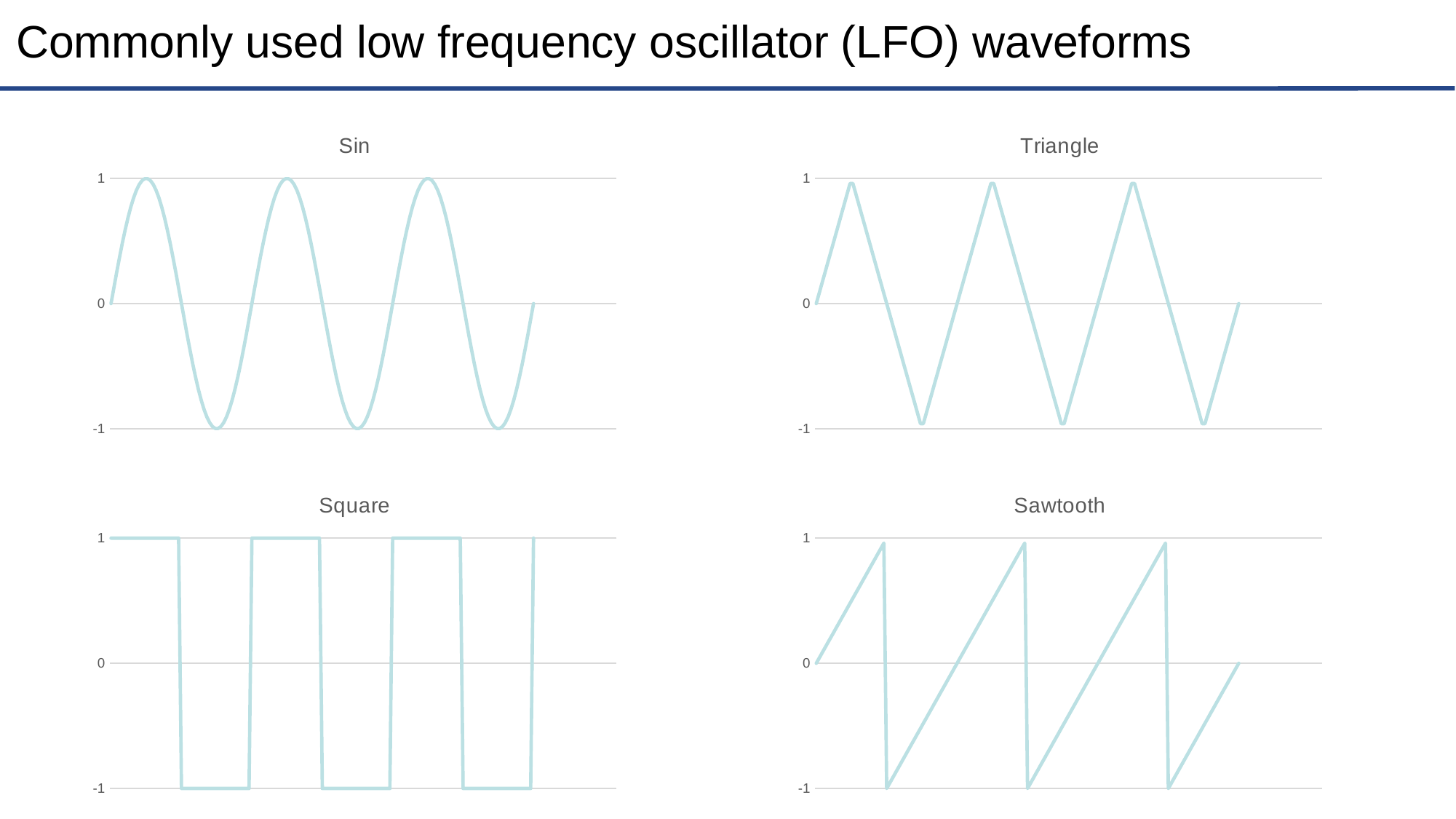

# Commonly used low frequency oscillator (LFO) waveforms

### Chart:

| Category | Sin |
|---|---|
| 0 | 0.0 |
| 0.02 | 0.12533323356430426 |
| 0.04 | 0.2486898871648548 |
| 0.06 | 0.3681245526846779 |
| 0.08 | 0.4817536741017153 |
| 0.1 | 0.5877852522924731 |
| 0.12 | 0.6845471059286886 |
| 0.14000000000000001 | 0.7705132427757893 |
| 0.16 | 0.8443279255020151 |
| 0.18 | 0.9048270524660196 |
| 0.2 | 0.9510565162951535 |
| 0.22 | 0.9822872507286886 |
| 0.24 | 0.9980267284282716 |
| 0.26 | 0.9980267284282716 |
| 0.28000000000000003 | 0.9822872507286886 |
| 0.3 | 0.9510565162951536 |
| 0.32 | 0.9048270524660195 |
| 0.34 | 0.844327925502015 |
| 0.36 | 0.7705132427757893 |
| 0.38 | 0.6845471059286888 |
| 0.4 | 0.5877852522924732 |
| 0.42 | 0.4817536741017156 |
| 0.44 | 0.36812455268467814 |
| 0.46 | 0.24868988716485482 |
| 0.48 | 0.12533323356430454 |
| 0.5 | 1.22514845490862e-16 |
| 0.52 | -0.12533323356430429 |
| 0.54 | -0.24868988716485502 |
| 0.56000000000000005 | -0.3681245526846783 |
| 0.57999999999999996 | -0.481753674101715 |
| 0.6 | -0.587785252292473 |
| 0.62 | -0.6845471059286887 |
| 0.64 | -0.7705132427757894 |
| 0.66 | -0.8443279255020153 |
| 0.68 | -0.9048270524660198 |
| 0.70000000000000007 | -0.9510565162951535 |
| 0.72 | -0.9822872507286887 |
| 0.74 | -0.9980267284282716 |
| 0.76 | -0.9980267284282716 |
| 0.78 | -0.9822872507286887 |
| 0.8 | -0.9510565162951536 |
| 0.82000000000000006 | -0.9048270524660196 |
| 0.84 | -0.8443279255020155 |
| 0.86 | -0.7705132427757896 |
| 0.88 | -0.684547105928689 |
| 0.9 | -0.5877852522924734 |
| 0.92 | -0.4817536741017153 |
| 0.94000000000000006 | -0.36812455268467786 |
| 0.96 | -0.24868988716485535 |
| 0.98 | -0.12533323356430465 |
| 1 | 0.0 |
| 1.02 | 0.12533323356430437 |
| 1.04 | 0.24868988716485502 |
| 1.06 | 0.36812455268467825 |
| 1.08 | 0.4817536741017157 |
| 1.1000000000000001 | 0.5877852522924736 |
| 1.1200000000000001 | 0.6845471059286891 |
| 1.1400000000000001 | 0.7705132427757897 |
| 1.1599999999999999 | 0.8443279255020147 |
| 1.18 | 0.9048270524660194 |
| 1.2 | 0.9510565162951535 |
| 1.22 | 0.9822872507286886 |
| 1.24 | 0.9980267284282716 |
| 1.26 | 0.9980267284282716 |
| 1.28 | 0.9822872507286886 |
| 1.3 | 0.9510565162951535 |
| 1.32 | 0.9048270524660195 |
| 1.34 | 0.844327925502015 |
| 1.36 | 0.7705132427757889 |
| 1.3800000000000001 | 0.6845471059286882 |
| 1.4000000000000001 | 0.5877852522924725 |
| 1.42 | 0.4817536741017156 |
| 1.44 | 0.36812455268467853 |
| 1.46 | 0.24868988716485524 |
| 1.48 | 0.12533323356430454 |
| 1.5 | 1.22514845490862e-16 |
| 1.52 | -0.12533323356430429 |
| 1.54 | -0.24868988716485502 |
| 1.56 | -0.3681245526846783 |
| 1.58 | -0.4817536741017154 |
| 1.6 | -0.5877852522924734 |
| 1.62 | -0.6845471059286891 |
| 1.6400000000000001 | -0.7705132427757894 |
| 1.6600000000000001 | -0.8443279255020153 |
| 1.68 | -0.9048270524660194 |
| 1.7 | -0.9510565162951535 |
| 1.72 | -0.9822872507286887 |
| 1.74 | -0.9980267284282716 |
| 1.76 | -0.9980267284282716 |
| 1.78 | -0.9822872507286887 |
| 1.8 | -0.9510565162951536 |
| 1.82 | -0.9048270524660196 |
| 1.84 | -0.844327925502015 |
| 1.86 | -0.770513242775789 |
| 1.8800000000000001 | -0.6845471059286883 |
| 1.9000000000000001 | -0.5877852522924726 |
| 1.92 | -0.4817536741017161 |
| 1.94 | -0.3681245526846787 |
| 1.96 | -0.24868988716485535 |
| 1.98 | -0.12533323356430465 |
| 2 | 0.0 |
| 2.02 | 0.12533323356430437 |
| 2.04 | 0.24868988716485502 |
| 2.06 | 0.36812455268467825 |
| 2.08 | 0.4817536741017157 |
| 2.1 | 0.5877852522924736 |
| 2.12 | 0.6845471059286891 |
| 2.14 | 0.7705132427757897 |
| 2.16 | 0.8443279255020156 |
| 2.1800000000000002 | 0.9048270524660199 |
| 2.2000000000000002 | 0.9510565162951539 |
| 2.2200000000000002 | 0.9822872507286889 |
| 2.2400000000000002 | 0.9980267284282717 |
| 2.2600000000000002 | 0.9980267284282714 |
| 2.2800000000000002 | 0.9822872507286884 |
| 2.3000000000000003 | 0.9510565162951531 |
| 2.3199999999999998 | 0.90482705246602 |
| 2.34 | 0.8443279255020156 |
| 2.36 | 0.7705132427757898 |
| 2.38 | 0.6845471059286892 |
| 2.4 | 0.5877852522924736 |
| 2.42 | 0.4817536741017156 |
| 2.44 | 0.36812455268467853 |
| 2.46 | 0.24868988716485524 |
| 2.48 | 0.12533323356430454 |
| 2.5 | 1.22514845490862e-16 |
| 2.52 | -0.12533323356430429 |
| 2.54 | -0.24868988716485502 |
| 2.56 | -0.3681245526846783 |
| 2.58 | -0.4817536741017154 |
| 2.6 | -0.5877852522924734 |
| 2.62 | -0.6845471059286891 |
| 2.64 | -0.7705132427757894 |
| 2.66 | -0.8443279255020153 |
| 2.68 | -0.9048270524660198 |
| 2.7 | -0.9510565162951538 |
| 2.72 | -0.9822872507286888 |
| 2.74 | -0.9980267284282717 |
| 2.7600000000000002 | -0.9980267284282714 |
| 2.7800000000000002 | -0.9822872507286884 |
| 2.8000000000000003 | -0.9510565162951531 |
| 2.82 | -0.9048270524660199 |
| 2.84 | -0.8443279255020155 |
| 2.86 | -0.7705132427757896 |
| 2.88 | -0.6845471059286896 |
| 2.9 | -0.587785252292474 |
| 2.92 | -0.4817536741017161 |
| 2.94 | -0.3681245526846787 |
| 2.96 | -0.24868988716485535 |
| 2.98 | -0.12533323356430465 |
| 3 | 0.0 |
|  | None |
|  | None |
|  | None |
|  | None |
|  | None |
|  | None |
|  | None |
|  | None |
|  | None |
|  | None |
|  | None |
|  | None |
|  | None |
|  | None |
|  | None |
|  | None |
|  | None |
|  | None |
|  | None |
|  | None |
|  | None |
|  | None |
|  | None |
|  | None |
|  | None |
|  | None |
|  | None |
|  | None |
|  | None |

### Chart:

| Category | Triangle |
|---|---|

### Chart:

| Category | Sawtooth |
|---|---|

### Chart:

| Category | Square |
|---|---|